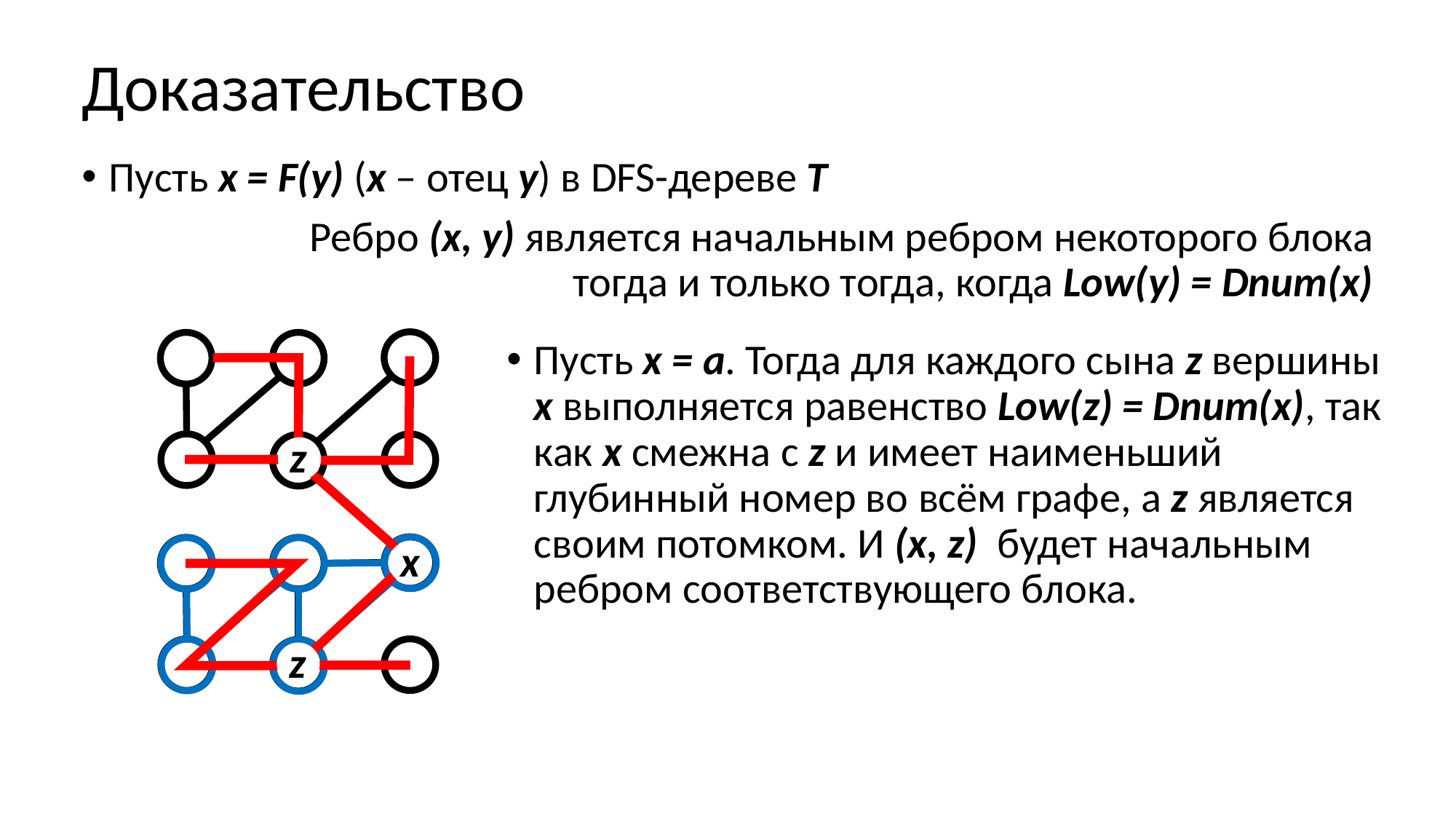

Доказательство
Пусть х = F(y) (х – отец у) в DFS-дереве T
Ребро (х, у) является начальным ребром некоторого блока тогда и только тогда, когда Low(y) = Dnum(x)

Пусть х = а. Тогда для каждого сына z вершины x выполняется равенство Low(z) = Dnum(x), так как x смежна с z и имеет наименьший глубинный номер во всём графе, а z является своим потомком. И (x, z)  будет начальным ребром соответствующего блока.

z

х

z